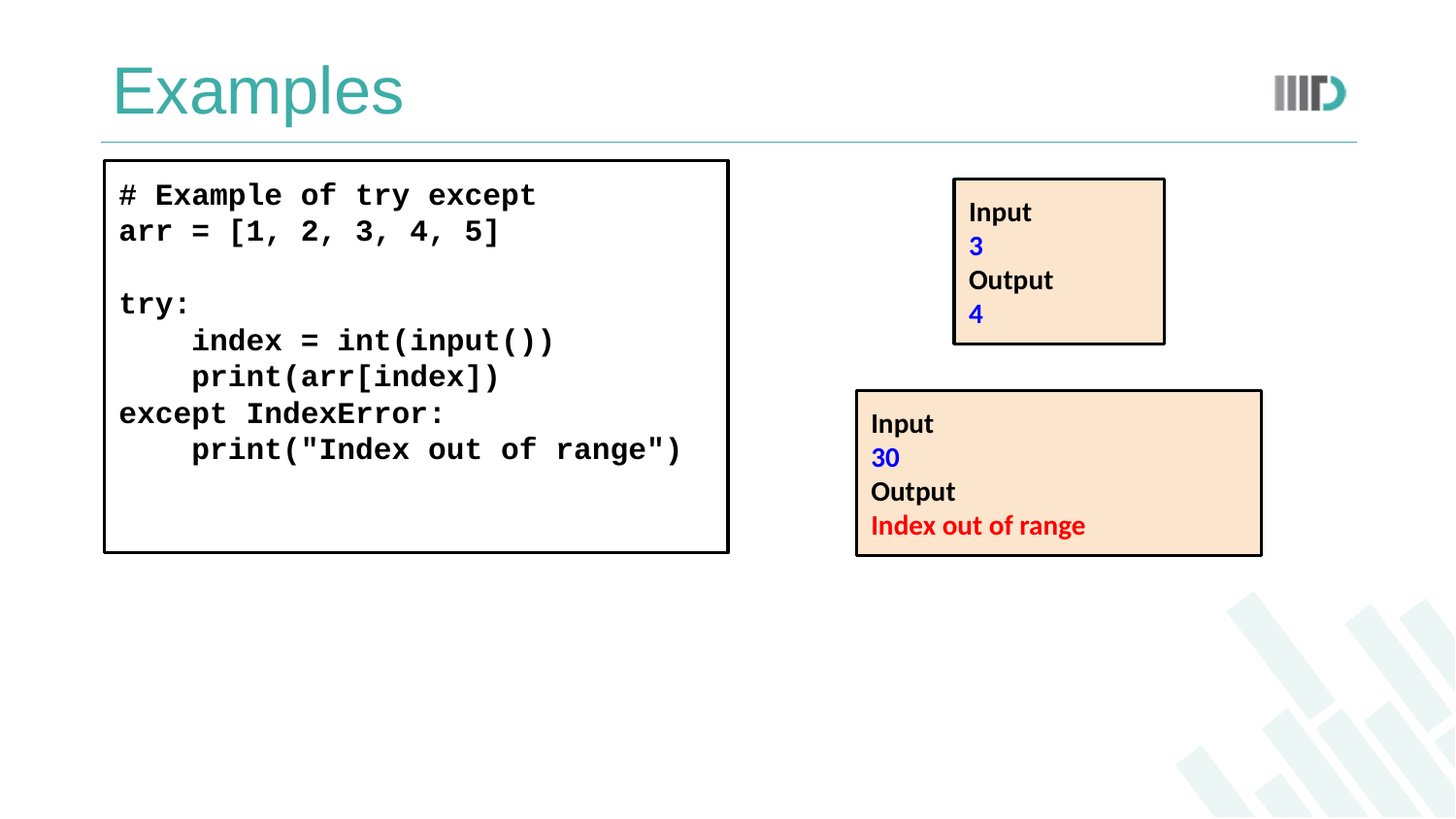

# Examples
# Example of try except
arr = [1, 2, 3, 4, 5]

try:
    index = int(input())
    print(arr[index])
except IndexError:
    print("Index out of range")

Input
3
Output
4
Input
30
Output
Index out of range